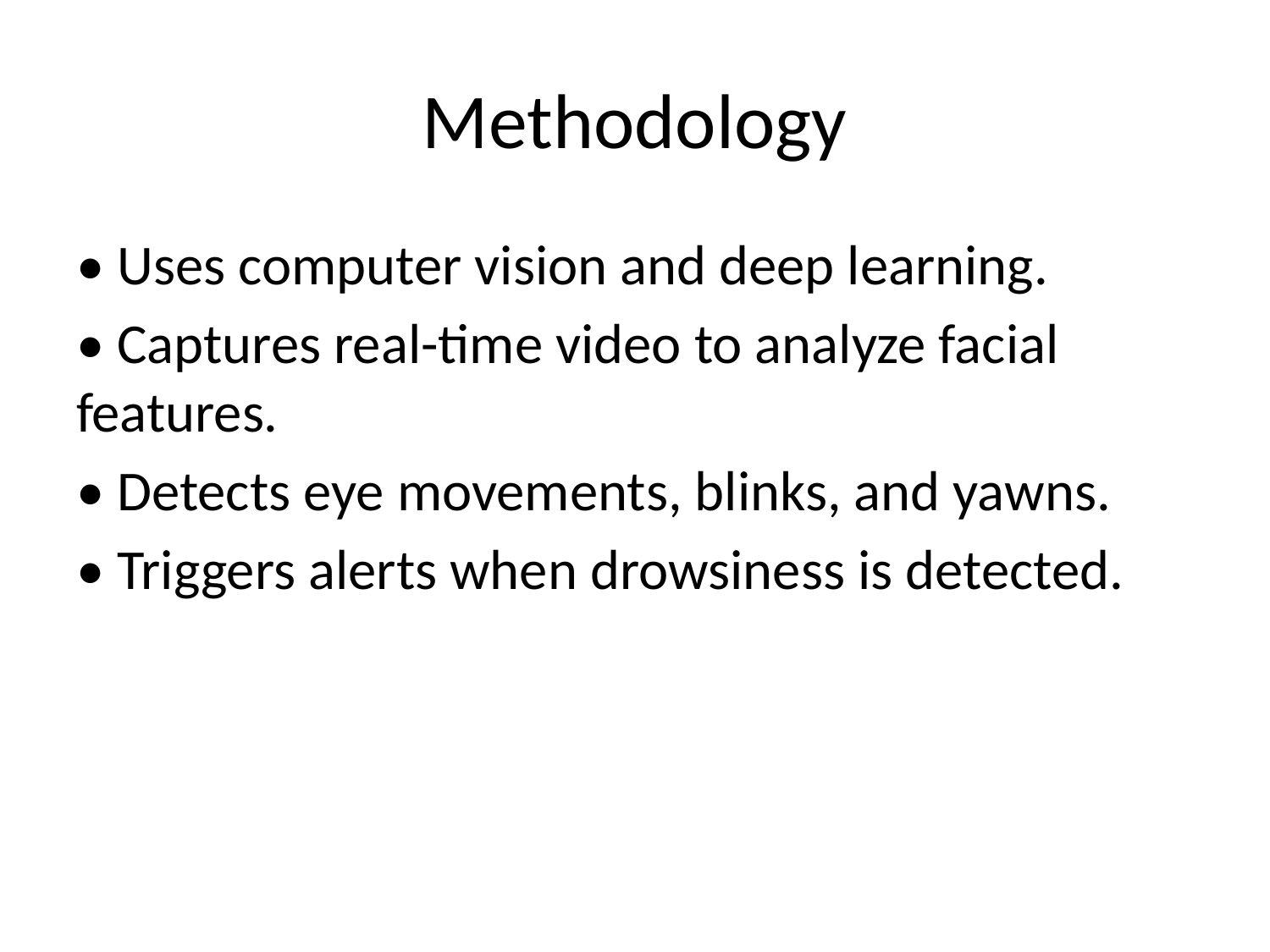

# Methodology
• Uses computer vision and deep learning.
• Captures real-time video to analyze facial features.
• Detects eye movements, blinks, and yawns.
• Triggers alerts when drowsiness is detected.